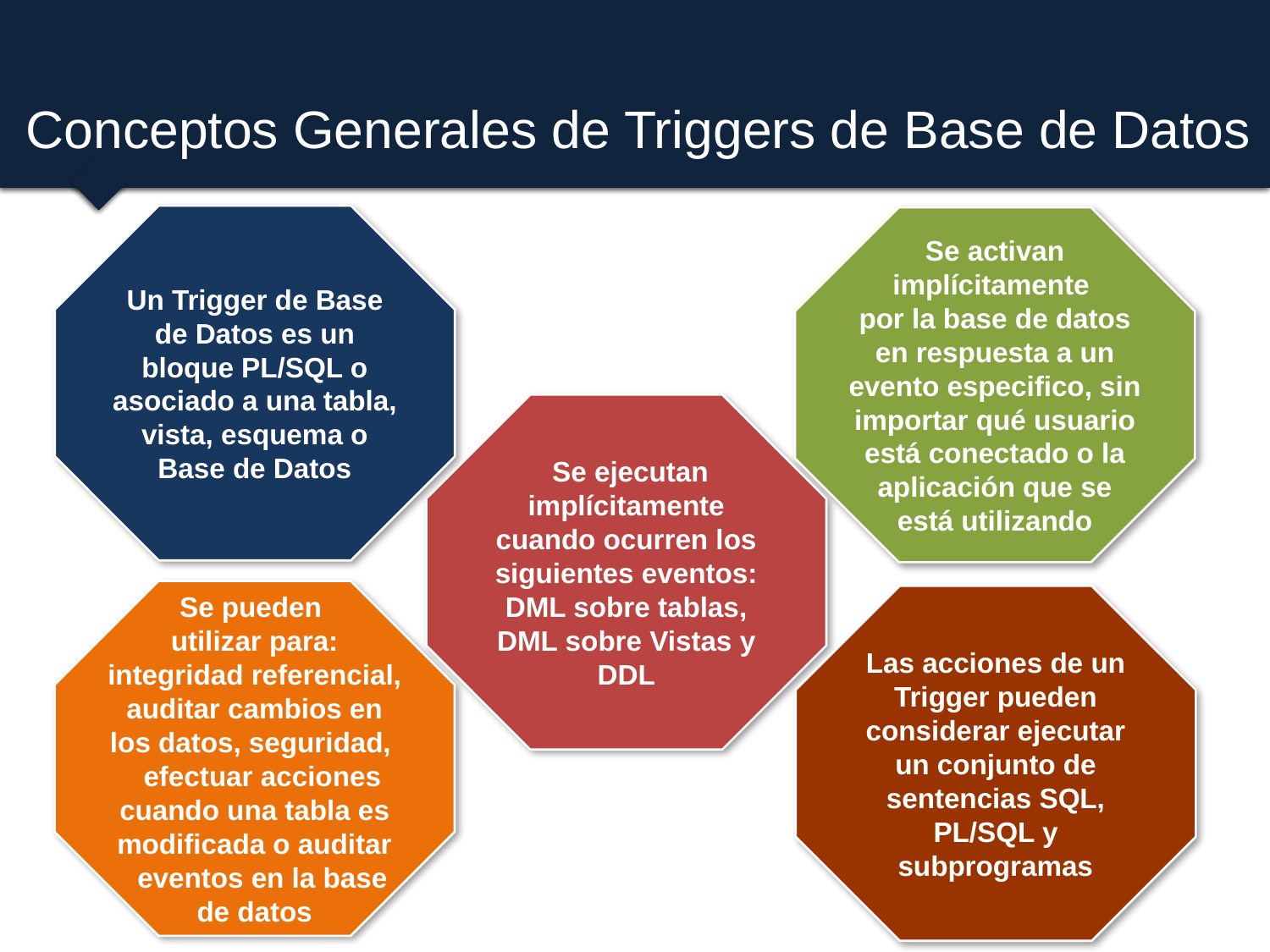

# Conceptos Generales de Triggers de Base de Datos
Un Trigger de Base de Datos es un bloque PL/SQL o asociado a una tabla, vista, esquema o Base de Datos
Se activan implícitamente
por la base de datos en respuesta a un evento especifico, sin importar qué usuario está conectado o la aplicación que se está utilizando
 Se ejecutan implícitamente cuando ocurren los siguientes eventos: DML sobre tablas, DML sobre Vistas y DDL
Se pueden
utilizar para: integridad referencial, auditar cambios en los datos, seguridad,
  efectuar acciones cuando una tabla es modificada o auditar
  eventos en la base de datos
Las acciones de un Trigger pueden considerar ejecutar un conjunto de sentencias SQL, PL/SQL y subprogramas